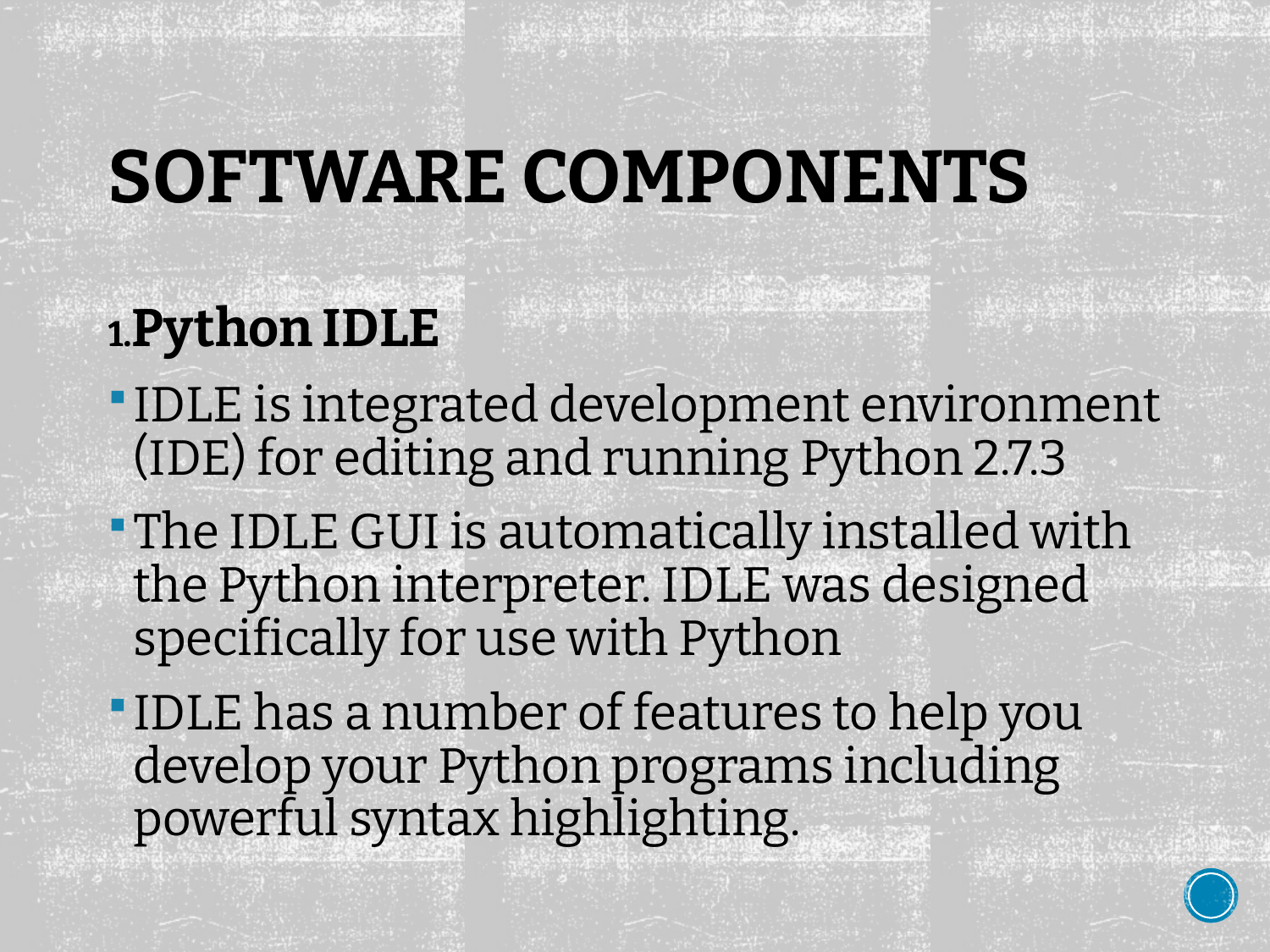

# Software Components
1.Python IDLE
IDLE is integrated development environment (IDE) for editing and running Python 2.7.3
The IDLE GUI is automatically installed with the Python interpreter. IDLE was designed specifically for use with Python
IDLE has a number of features to help you develop your Python programs including powerful syntax highlighting.